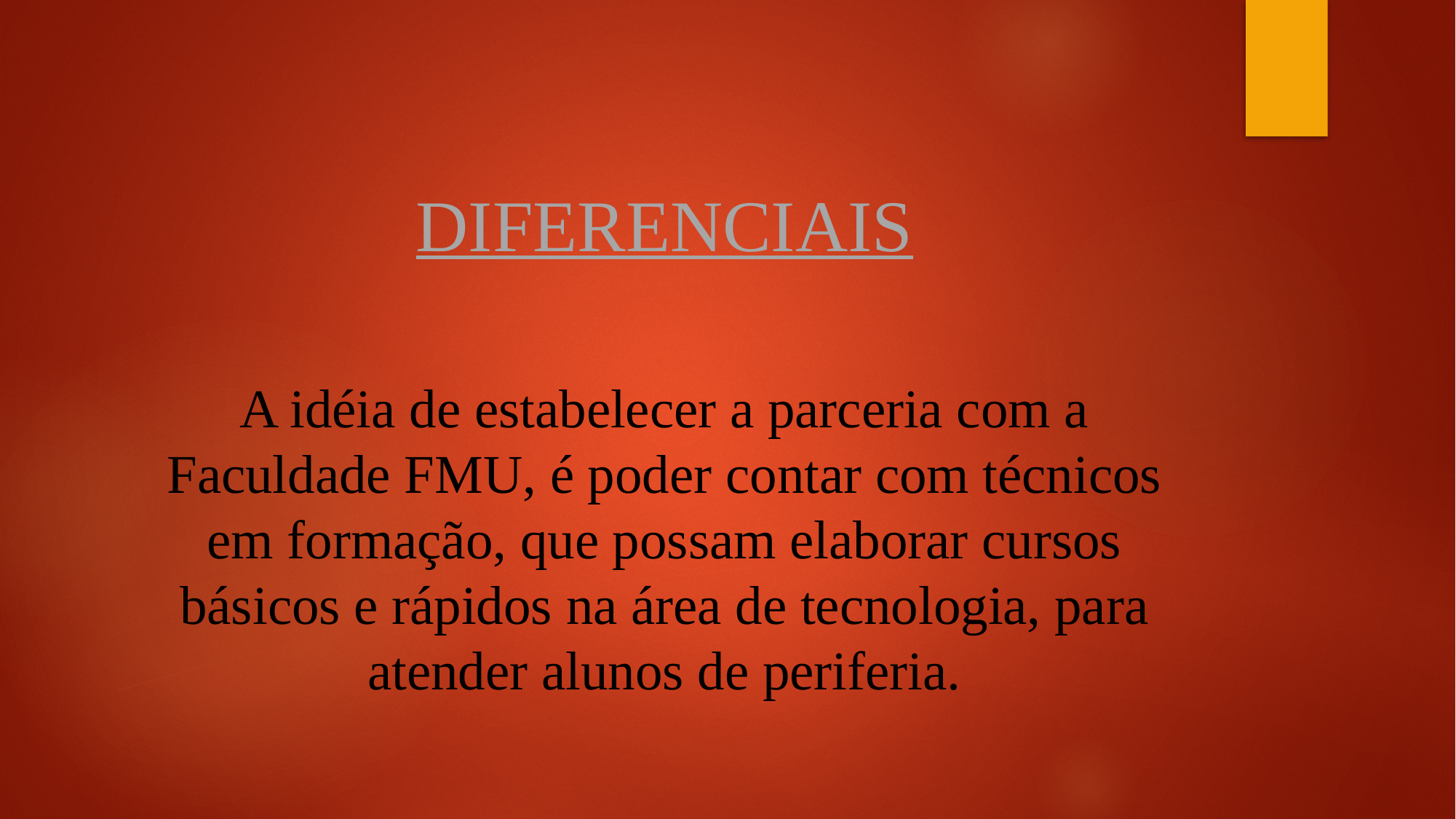

# DIFERENCIAIS
A idéia de estabelecer a parceria com a Faculdade FMU, é poder contar com técnicos em formação, que possam elaborar cursos básicos e rápidos na área de tecnologia, para atender alunos de periferia.